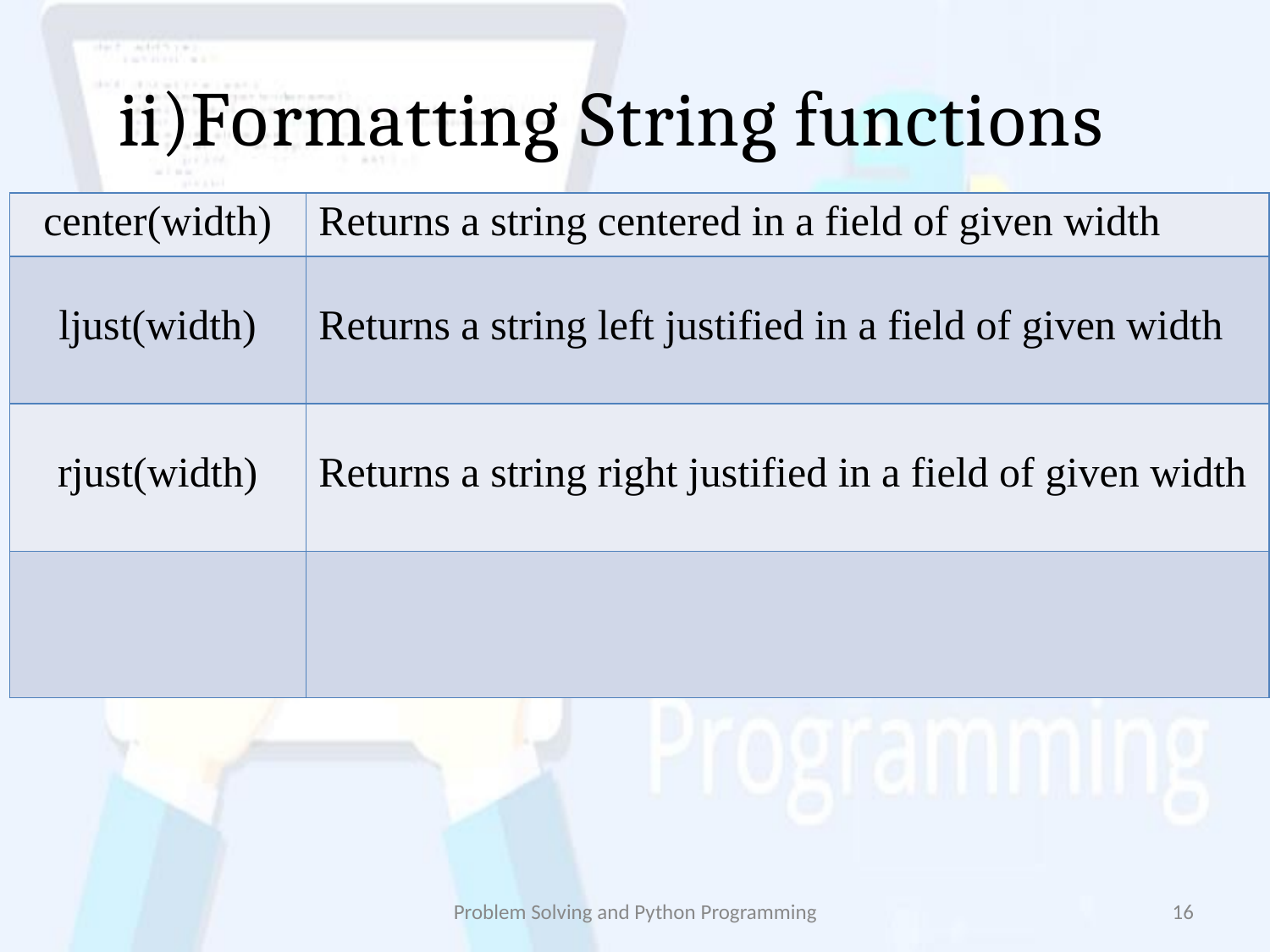

# ii)Formatting String functions
| center(width) | Returns a string centered in a field of given width |
| --- | --- |
| ljust(width) | Returns a string left justified in a field of given width |
| rjust(width) | Returns a string right justified in a field of given width |
|  |  |
Problem Solving and Python Programming
16